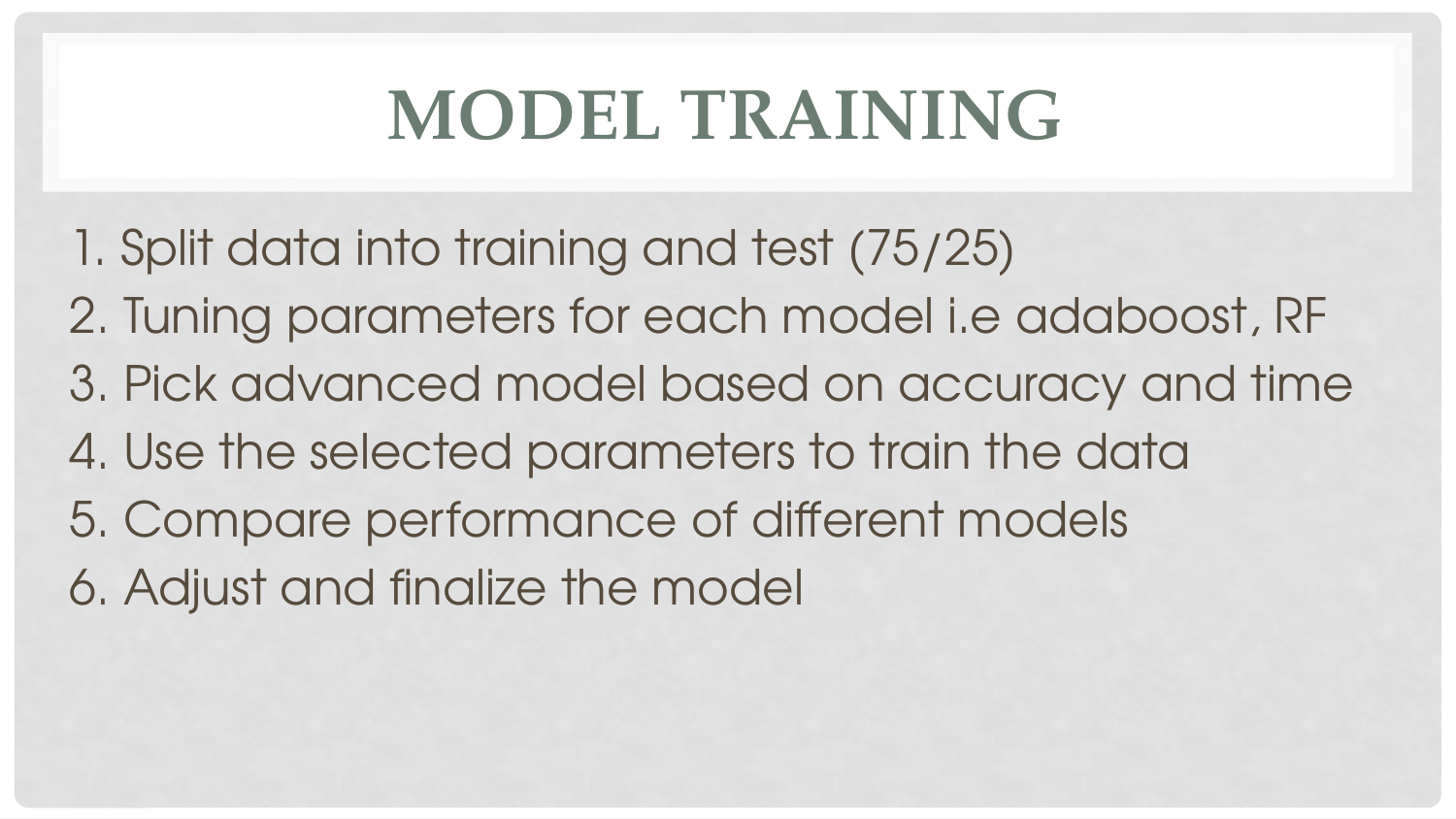

# Model Training
1. Split data into training and test (75/25)
2. Tuning parameters for each model i.e adaboost, RF
3. Pick advanced model based on accuracy and time
4. Use the selected parameters to train the data
5. Compare performance of different models
6. Adjust and finalize the model